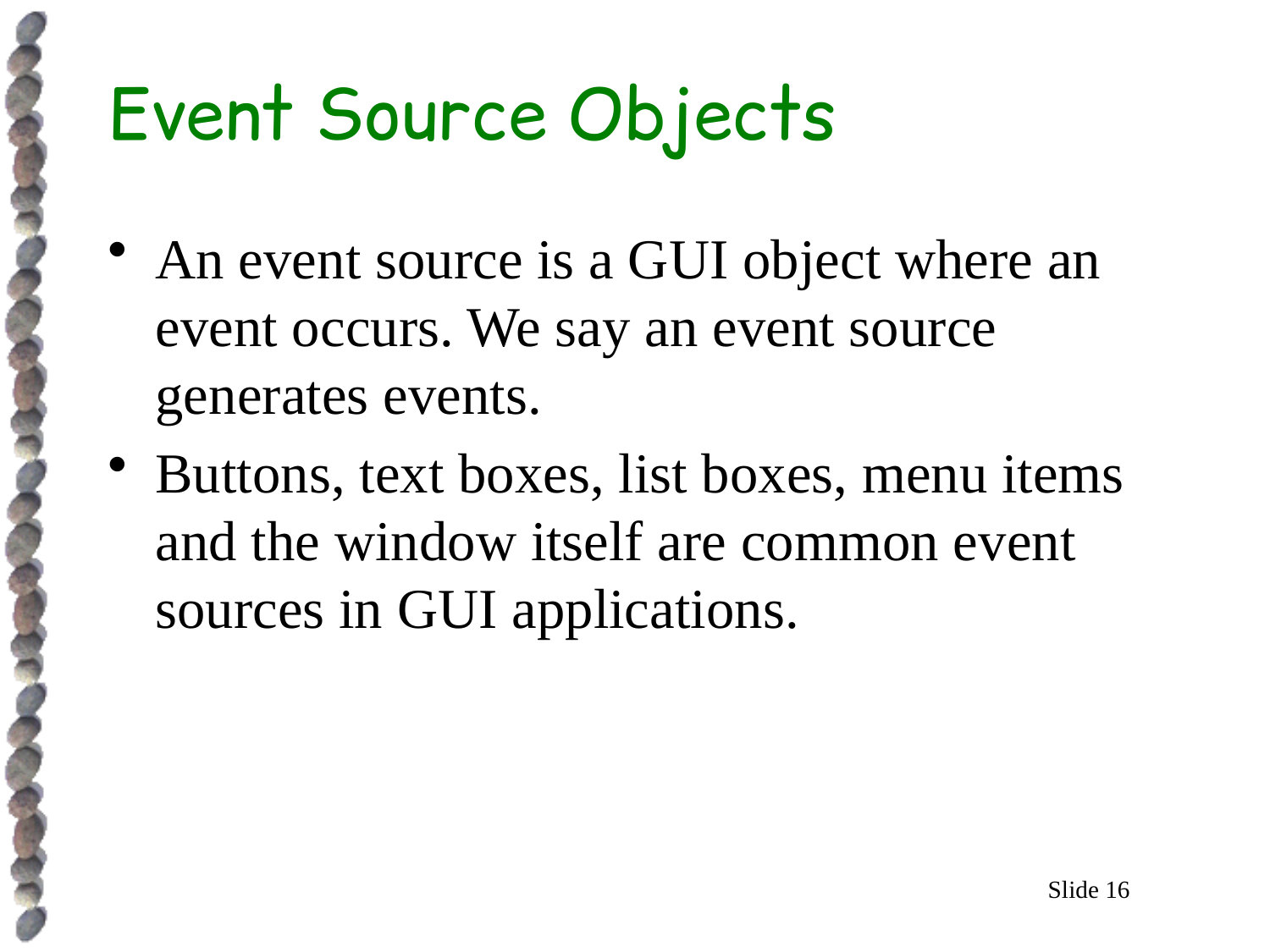

# Event Source Objects
An event source is a GUI object where an event occurs. We say an event source generates events.
Buttons, text boxes, list boxes, menu items and the window itself are common event sources in GUI applications.
Slide 16